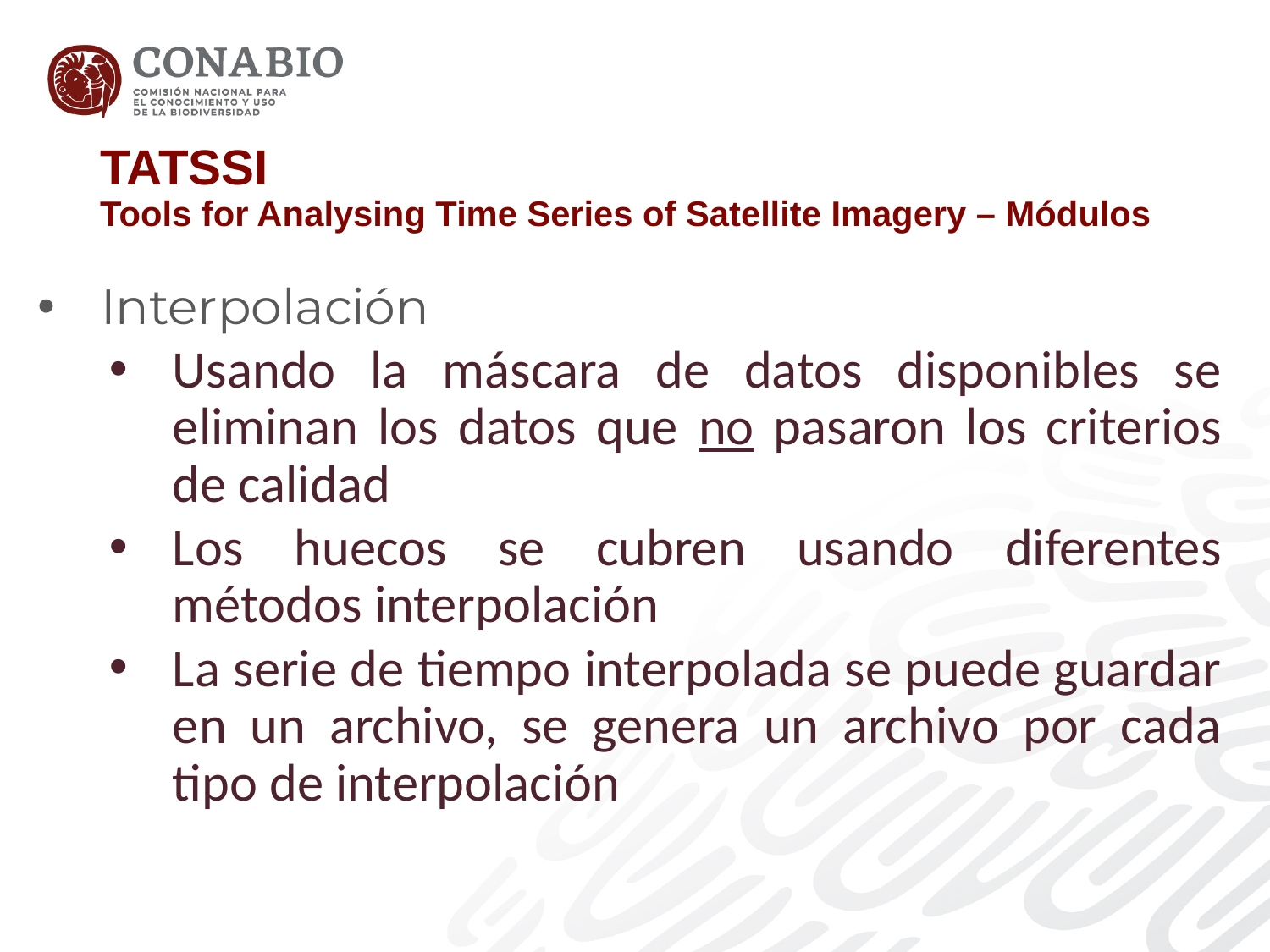

TATSSI
Tools for Analysing Time Series of Satellite Imagery – Módulos
#
Interpolación
Usando la máscara de datos disponibles se eliminan los datos que no pasaron los criterios de calidad
Los huecos se cubren usando diferentes métodos interpolación
La serie de tiempo interpolada se puede guardar en un archivo, se genera un archivo por cada tipo de interpolación